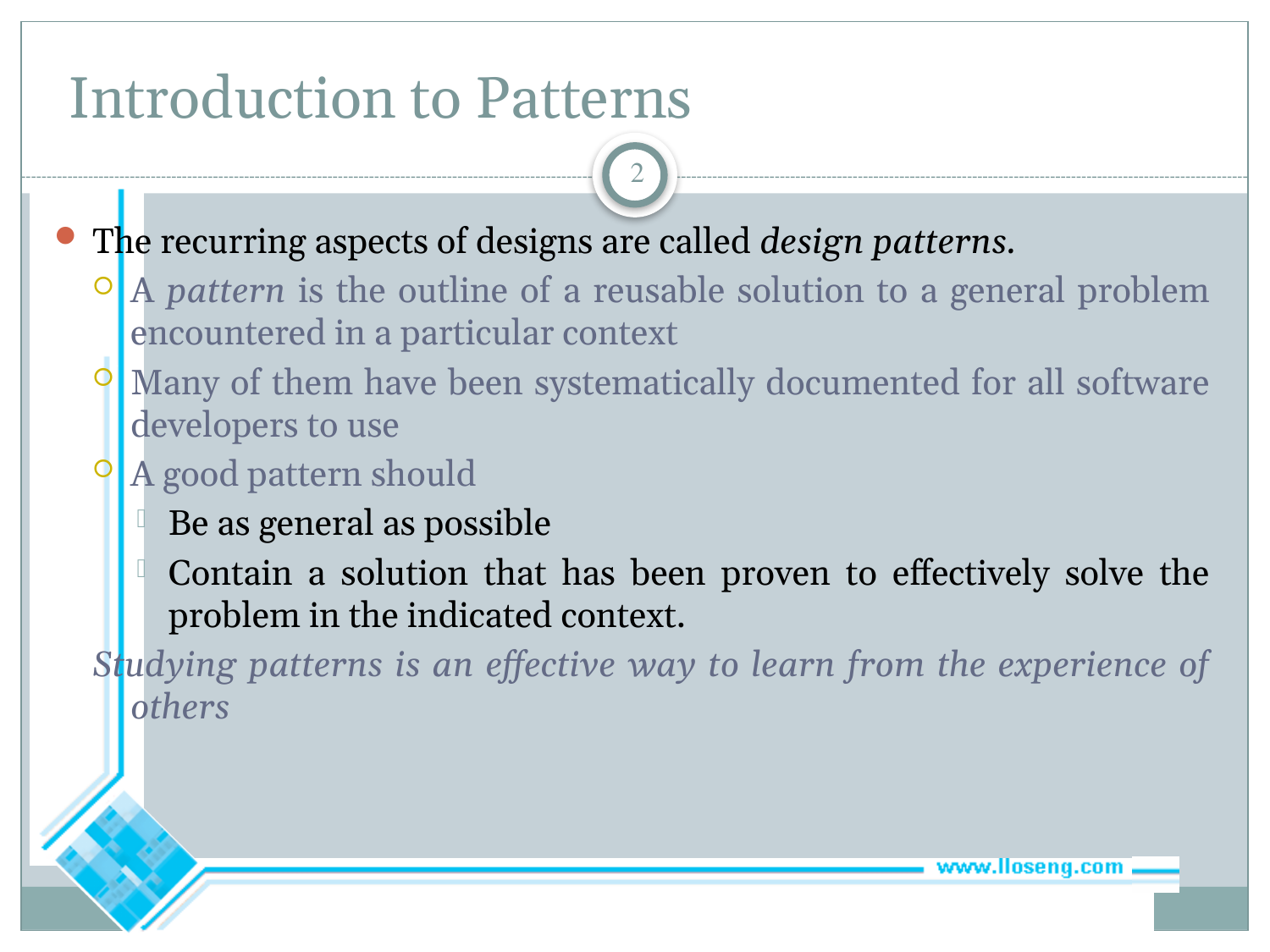

# Introduction to Patterns
2
The recurring aspects of designs are called design patterns.
A pattern is the outline of a reusable solution to a general problem encountered in a particular context
Many of them have been systematically documented for all software developers to use
A good pattern should
Be as general as possible
Contain a solution that has been proven to effectively solve the problem in the indicated context.
Studying patterns is an effective way to learn from the experience of others